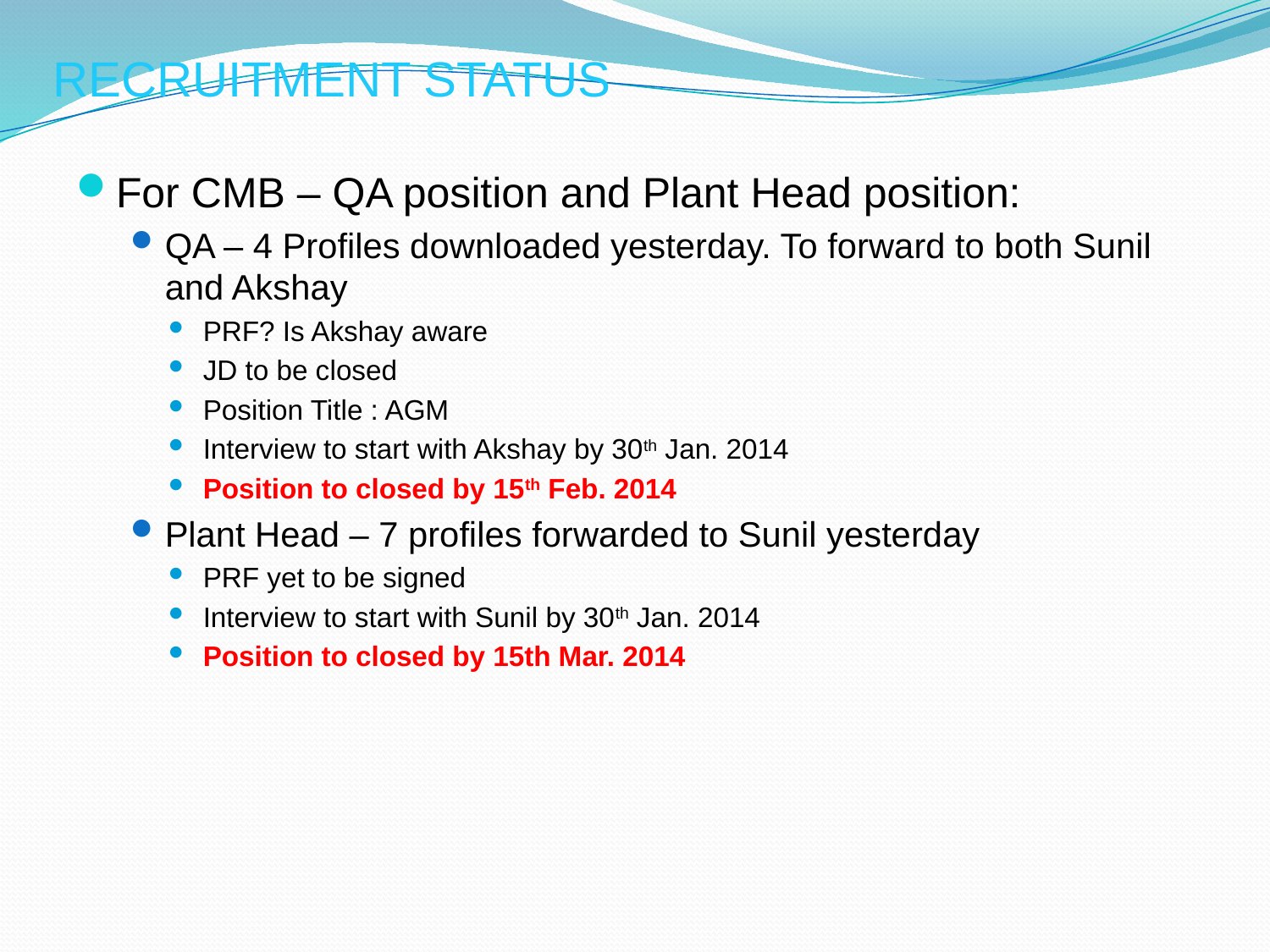

# RECRUITMENT STATUS
For CMB – QA position and Plant Head position:
QA – 4 Profiles downloaded yesterday. To forward to both Sunil and Akshay
PRF? Is Akshay aware
JD to be closed
Position Title : AGM
Interview to start with Akshay by 30th Jan. 2014
Position to closed by 15th Feb. 2014
Plant Head – 7 profiles forwarded to Sunil yesterday
PRF yet to be signed
Interview to start with Sunil by 30th Jan. 2014
Position to closed by 15th Mar. 2014